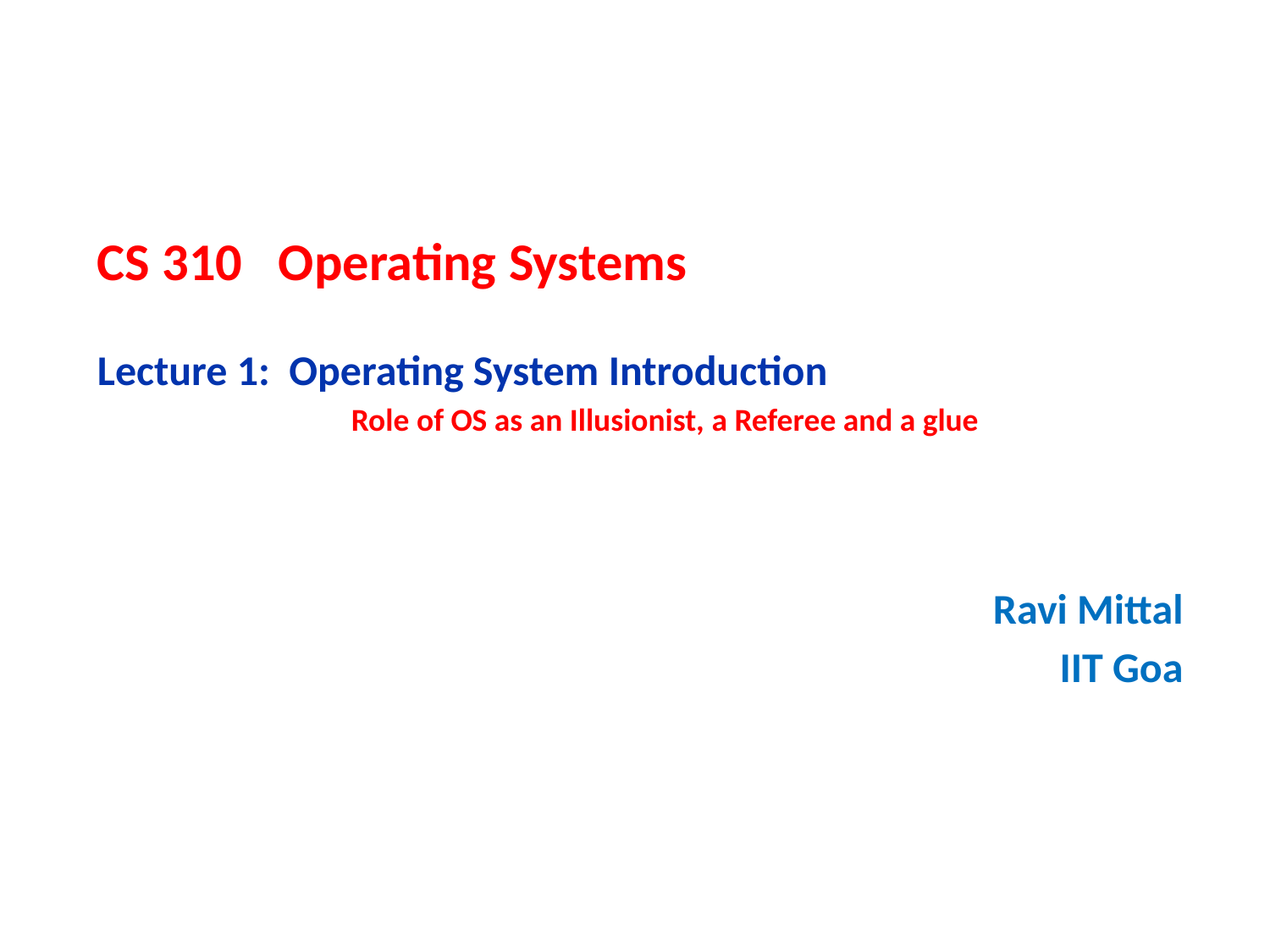

# CS 310   Operating Systems Lecture 1:  Operating System Introduction Role of OS as an Illusionist, a Referee and a glue
Ravi Mittal
IIT Goa